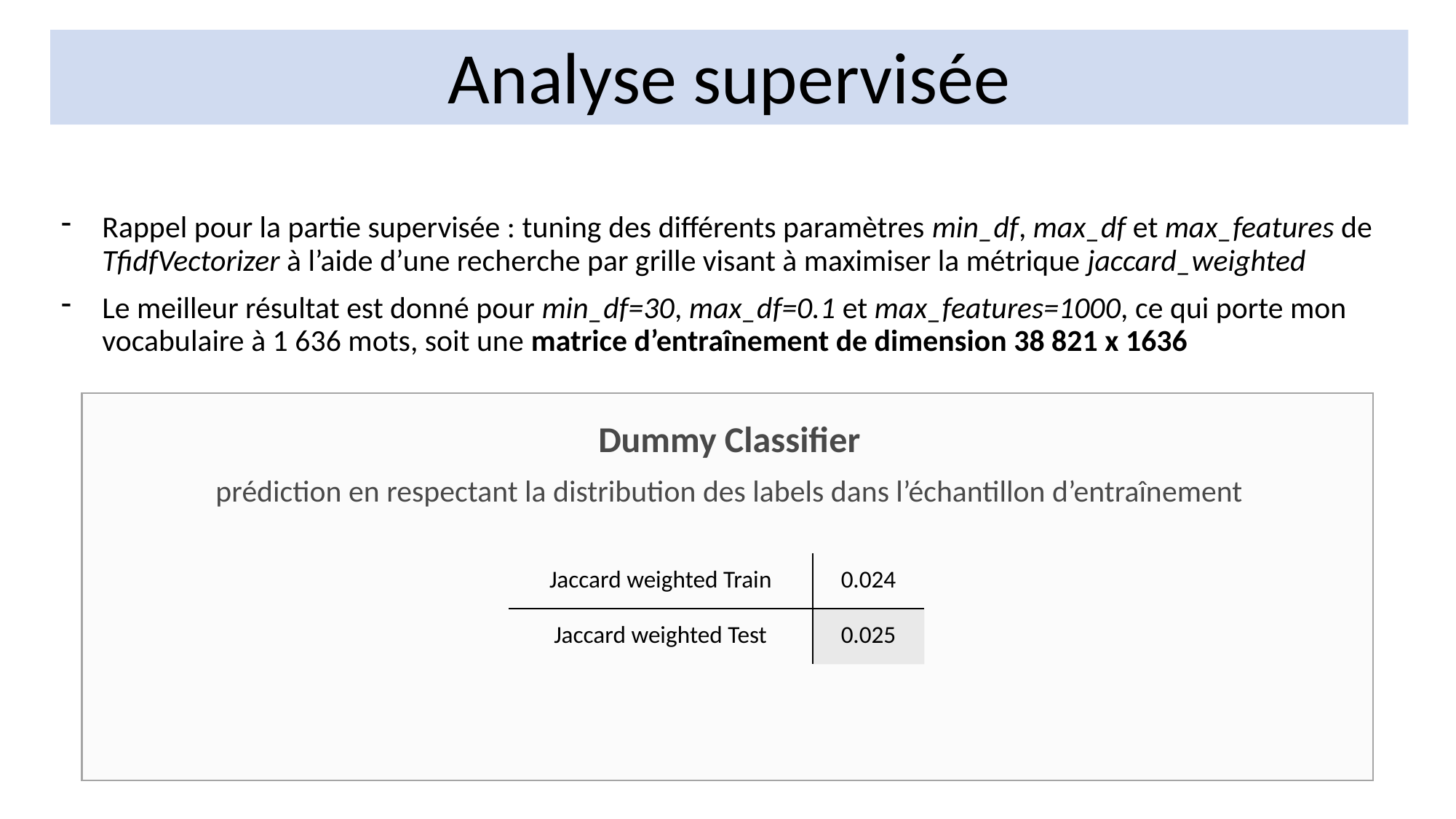

# Analyse supervisée

Rappel pour la partie supervisée : tuning des différents paramètres min_df, max_df et max_features de TfidfVectorizer à l’aide d’une recherche par grille visant à maximiser la métrique jaccard_weighted
Le meilleur résultat est donné pour min_df=30, max_df=0.1 et max_features=1000, ce qui porte mon vocabulaire à 1 636 mots, soit une matrice d’entraînement de dimension 38 821 x 1636

Dummy Classifier
prédiction en respectant la distribution des labels dans l’échantillon d’entraînement

| Jaccard weighted Train | 0.024 |
| --- | --- |
| Jaccard weighted Test | 0.025 |